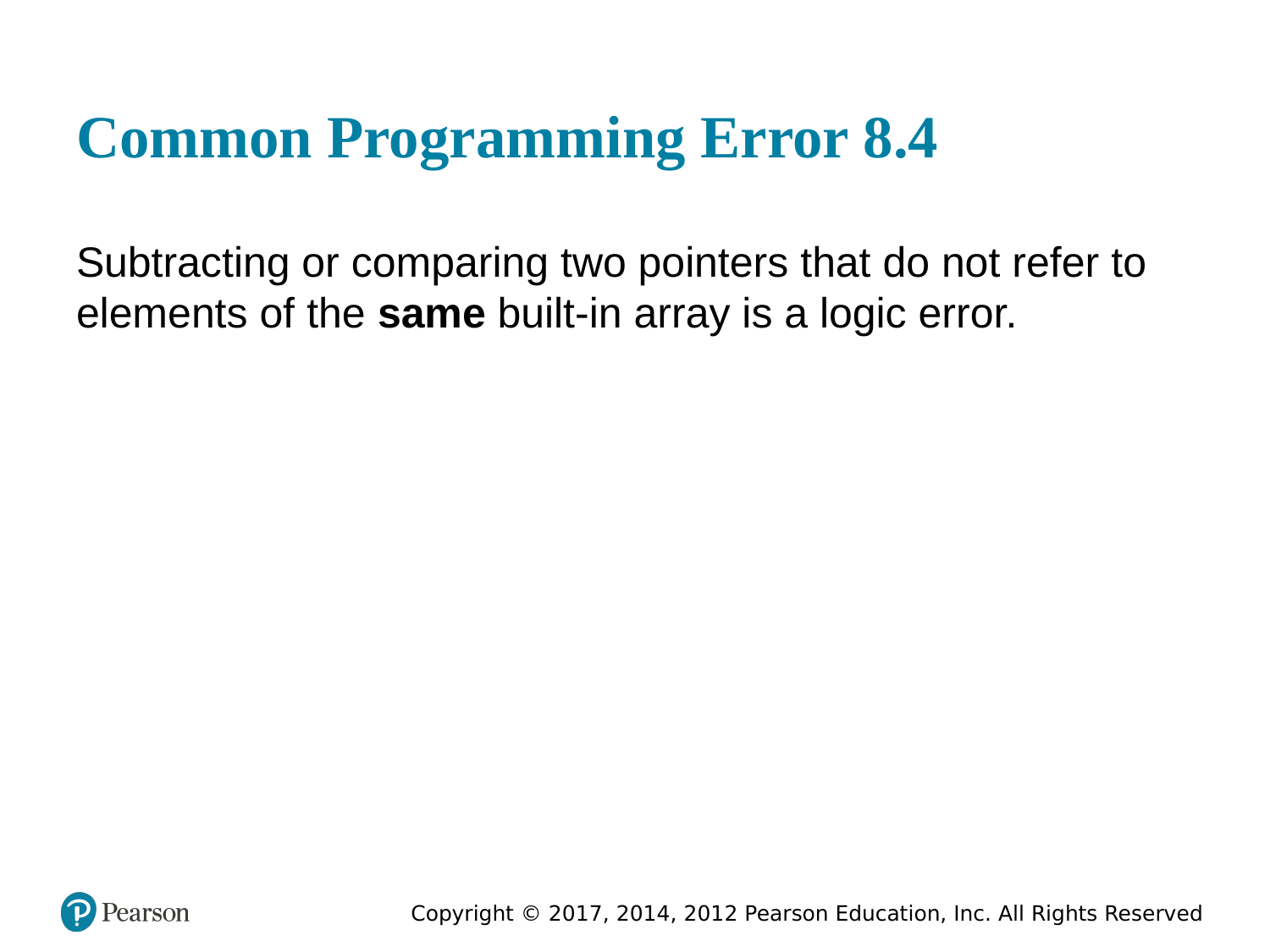

# Common Programming Error 8.4
Subtracting or comparing two pointers that do not refer to elements of the same built-in array is a logic error.